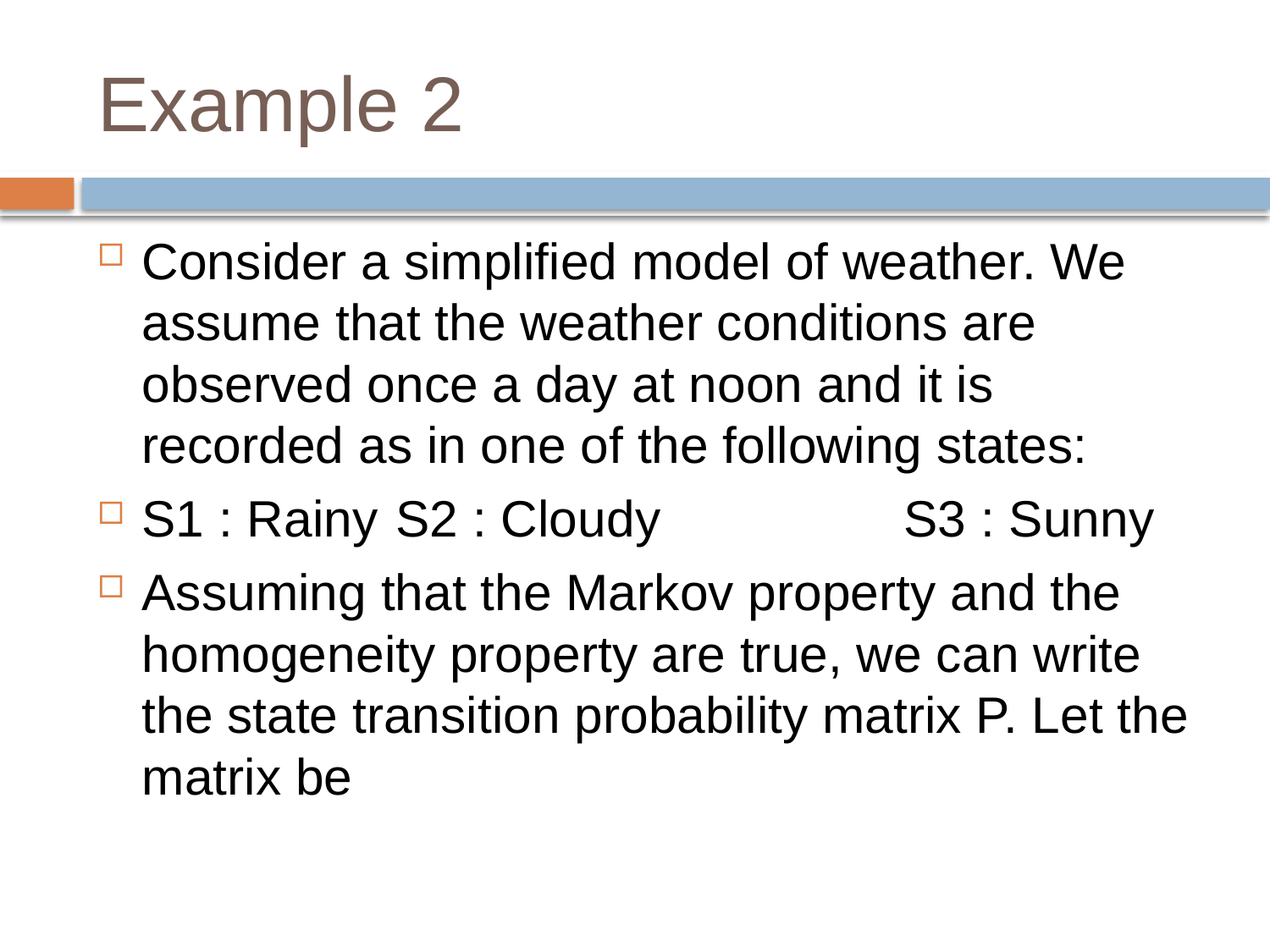

# Example 2
Consider a simpliﬁed model of weather. We assume that the weather conditions are observed once a day at noon and it is recorded as in one of the following states:
S1 : Rainy 	S2 : Cloudy 		S3 : Sunny
Assuming that the Markov property and the homogeneity property are true, we can write the state transition probability matrix P. Let the matrix be